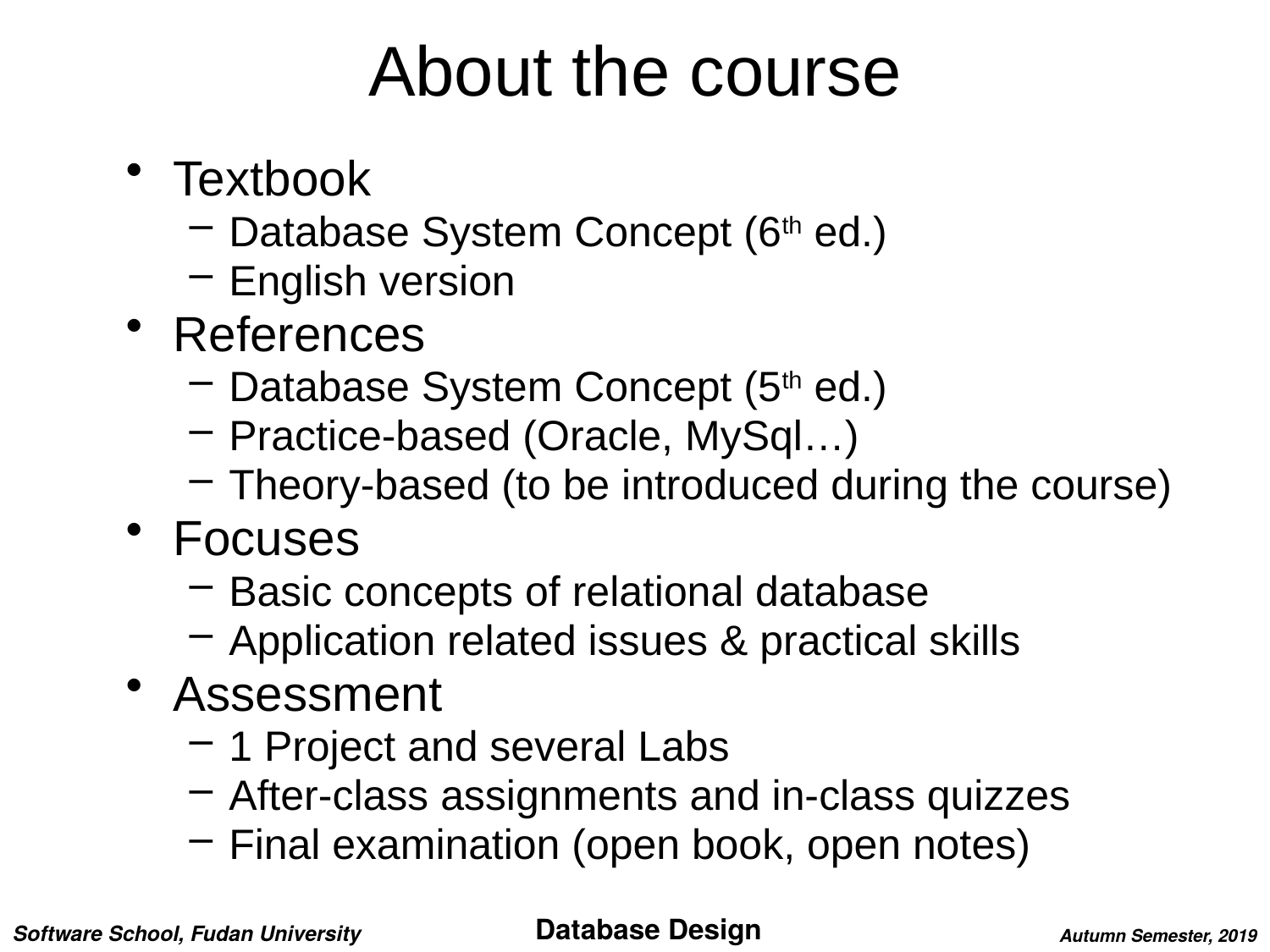

# About the course
Textbook
Database System Concept (6th ed.)
English version
References
Database System Concept (5th ed.)
Practice-based (Oracle, MySql…)
Theory-based (to be introduced during the course)
Focuses
Basic concepts of relational database
Application related issues & practical skills
Assessment
1 Project and several Labs
After-class assignments and in-class quizzes
Final examination (open book, open notes)